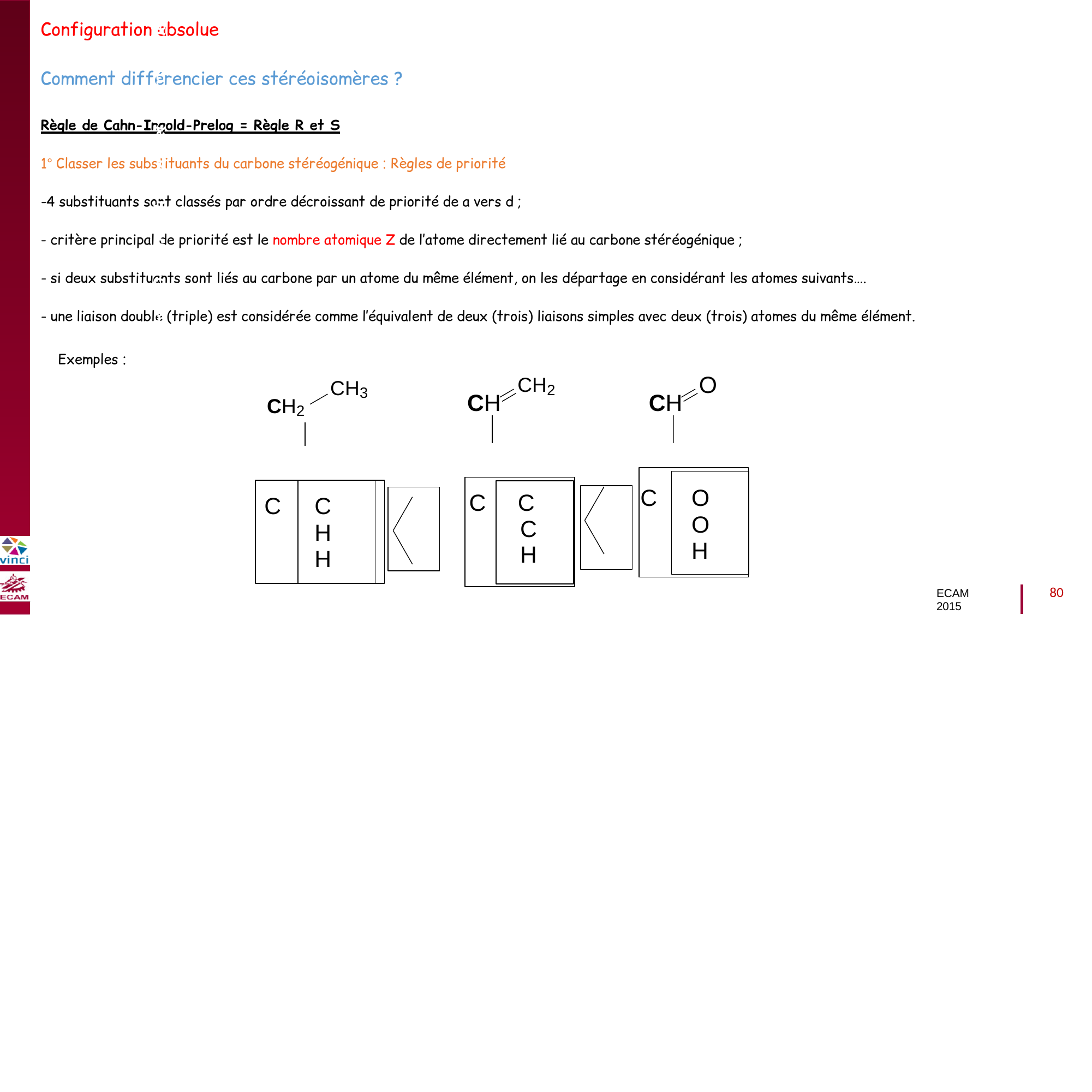

Configuration absolue
Comment différencier ces stéréoisomères ?
Règle de Cahn-Ingold-Prelog = Règle R et S

1° Classer les substituants du carbone stéréogénique : Règles de priorité
B2040-Chimie du vivant et environnement
-4 substituants sont classés par ordre décroissant de priorité de a vers d ;
- critère principal de priorité est le nombre atomique Z de l’atome directement lié au carbone stéréogénique ;
- si deux substituants sont liés au carbone par un atome du même élément, on les départage en considérant les atomes suivants….
- une liaison double (triple) est considérée comme l’équivalent de deux (trois) liaisons simples avec deux (trois) atomes du même élément.
Exemples :
CH2
O
CH3

CH
CH

CH2

C	O O H

C

C	C H H

C C H

80
ECAM 2015